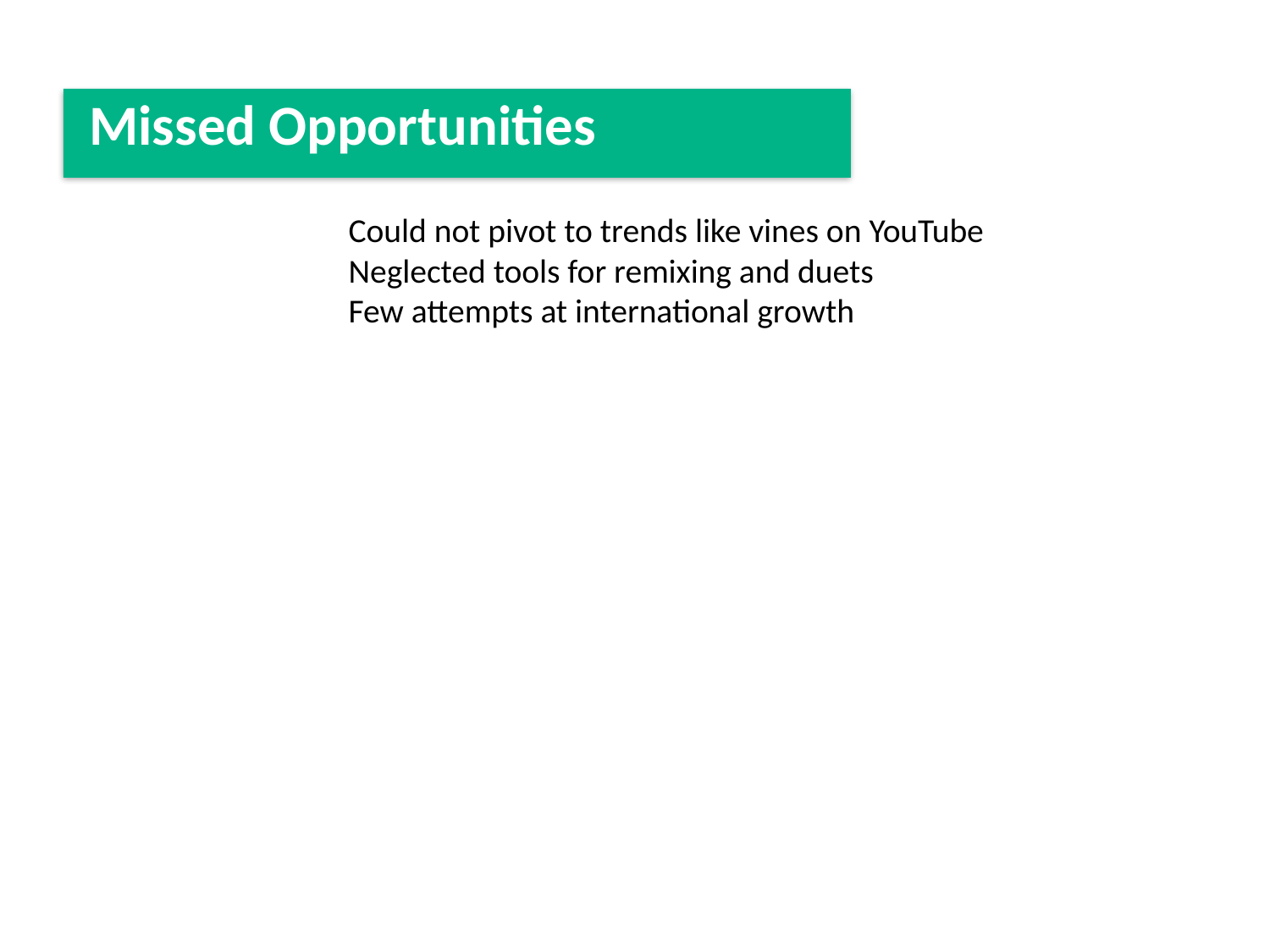

#

Missed Opportunities
Could not pivot to trends like vines on YouTube
Neglected tools for remixing and duets
Few attempts at international growth